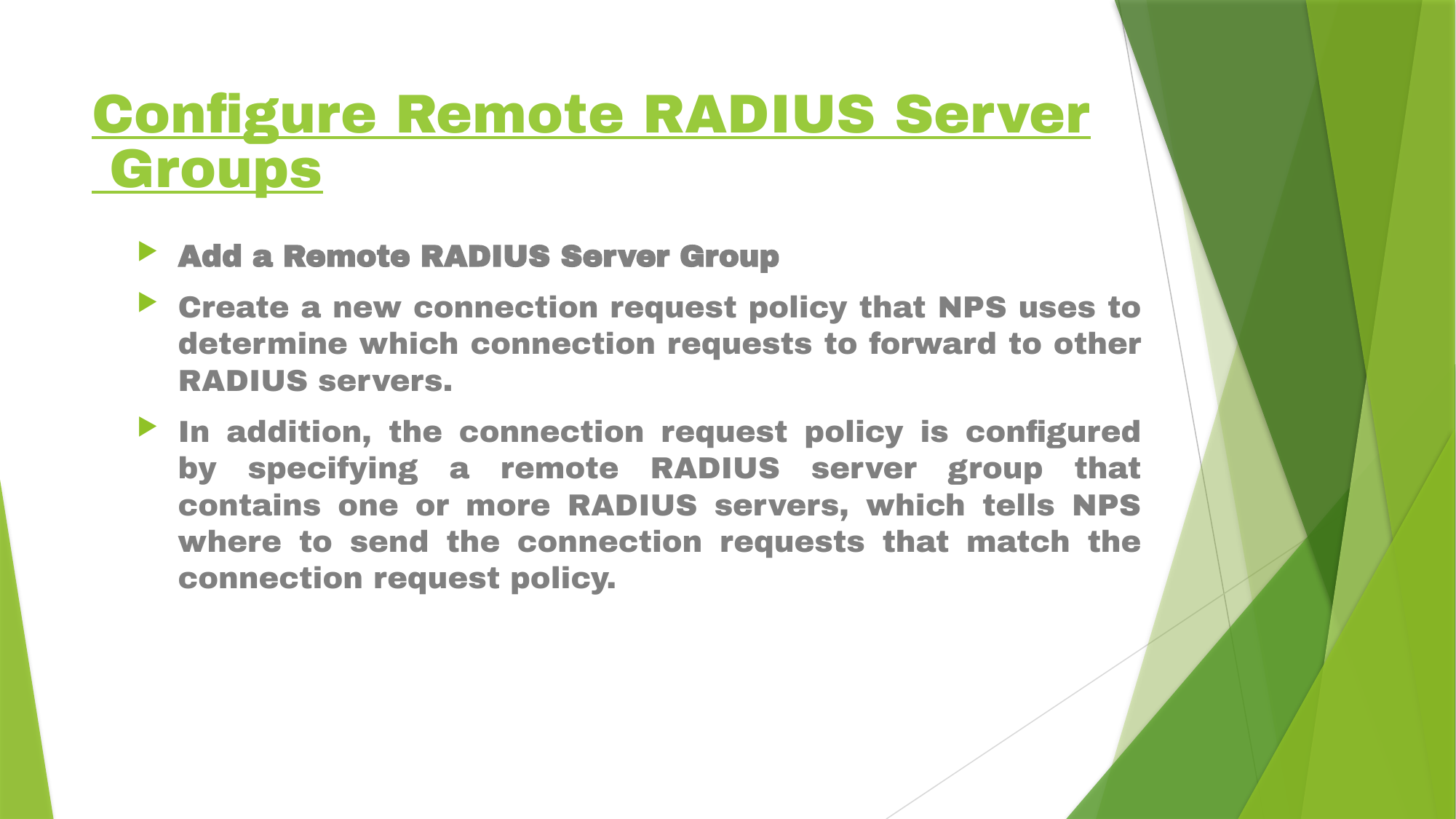

# Configure Remote RADIUS Server Groups
Add a Remote RADIUS Server Group
Create a new connection request policy that NPS uses to determine which connection requests to forward to other RADIUS servers.
In addition, the connection request policy is configured by specifying a remote RADIUS server group that contains one or more RADIUS servers, which tells NPS where to send the connection requests that match the connection request policy.